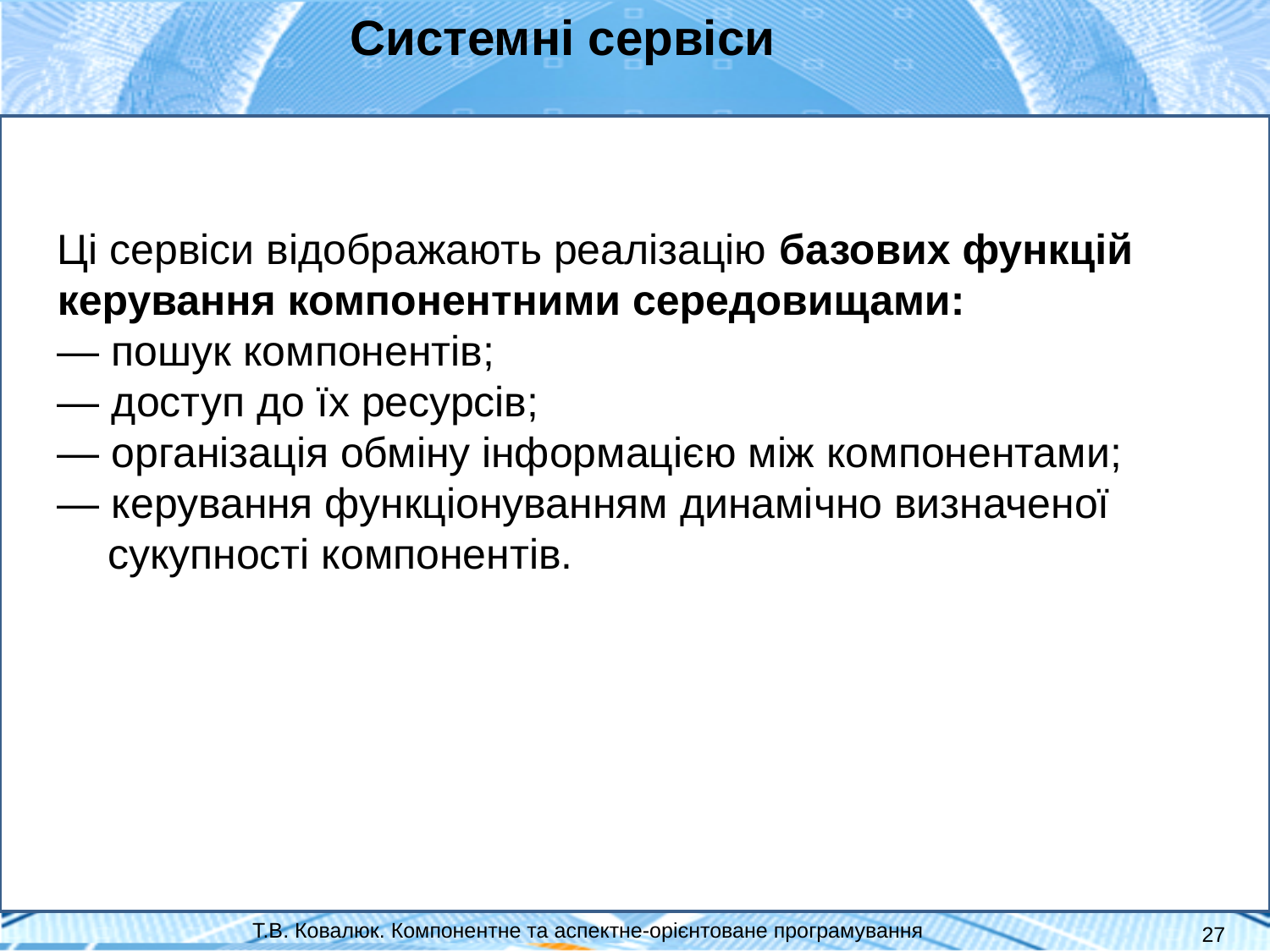

Системні сервіси
Ці сервіси відображають реалізацію базових функцій керування компонентними середовищами:
— пошук компонентів;
— доступ до їх ресурсів;
— організація обміну інформацією між компонентами;
— керування функціонуванням динамічно визначеної сукупності компонентів.